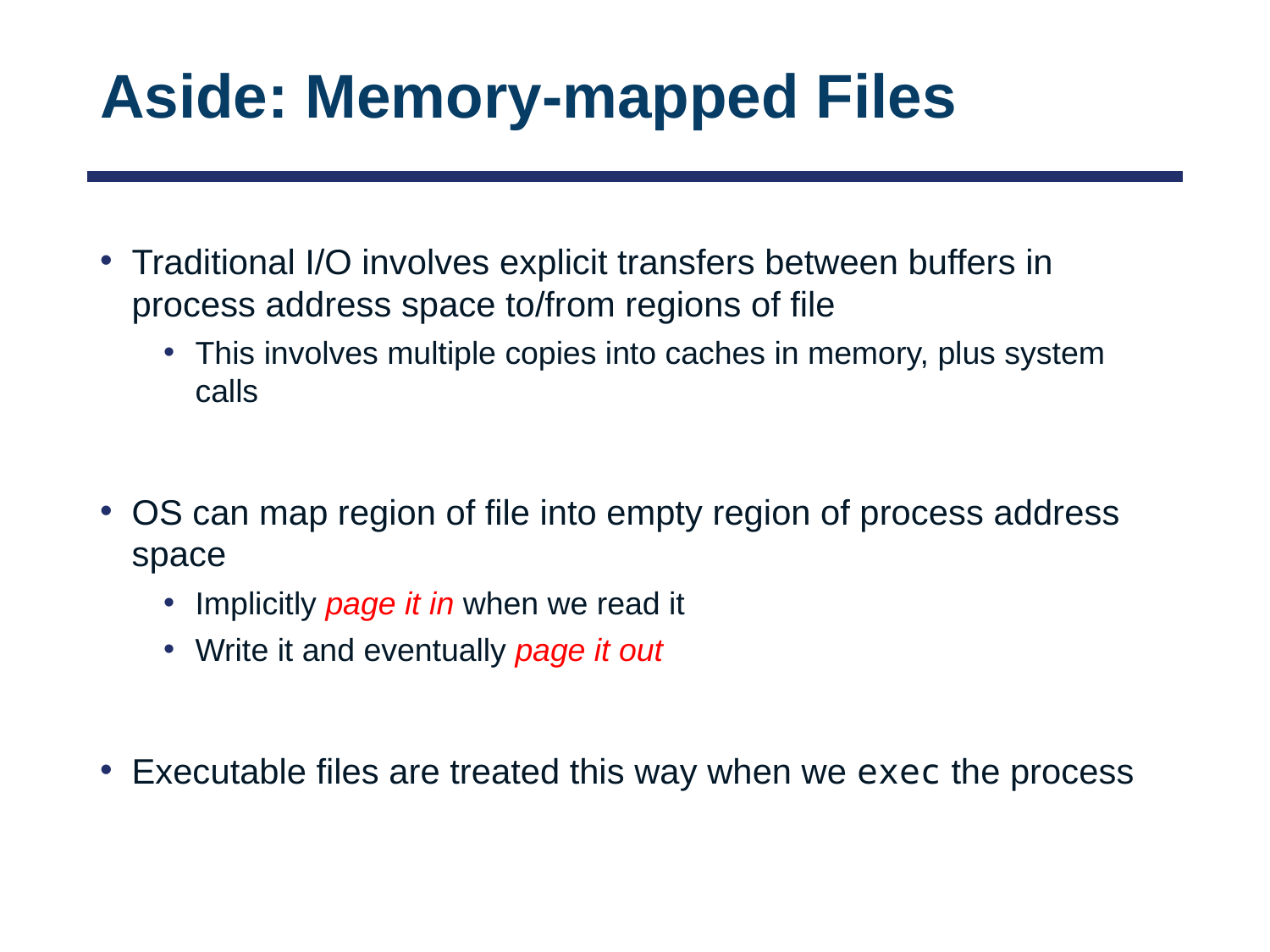

# Aside: Memory-mapped Files
Traditional I/O involves explicit transfers between buffers in process address space to/from regions of file
This involves multiple copies into caches in memory, plus system calls

OS can map region of file into empty region of process address space
Implicitly page it in when we read it
Write it and eventually page it out

Executable files are treated this way when we exec the process